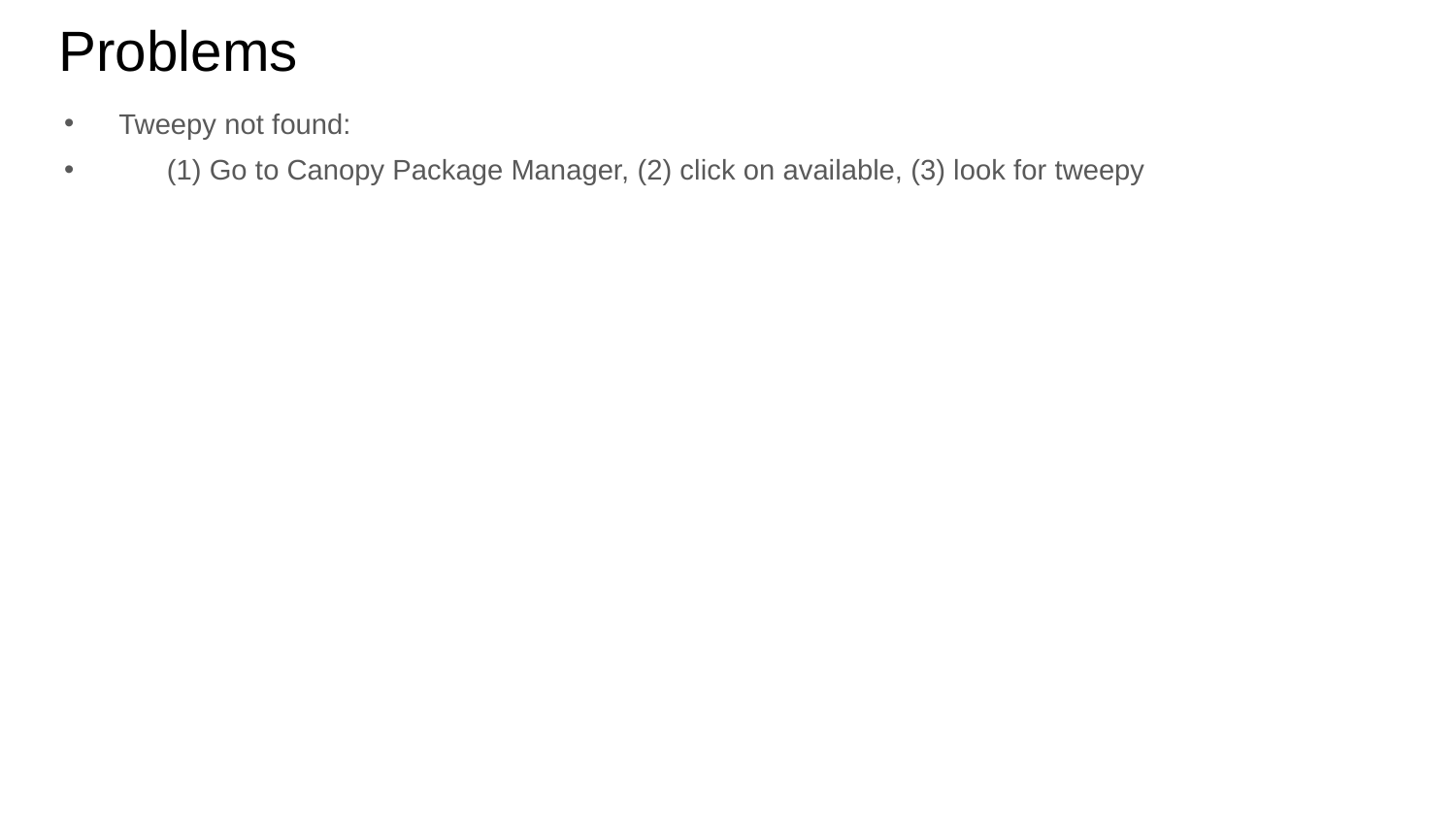

# Problems
Tweepy not found:
      (1) Go to Canopy Package Manager, (2) click on available, (3) look for tweepy